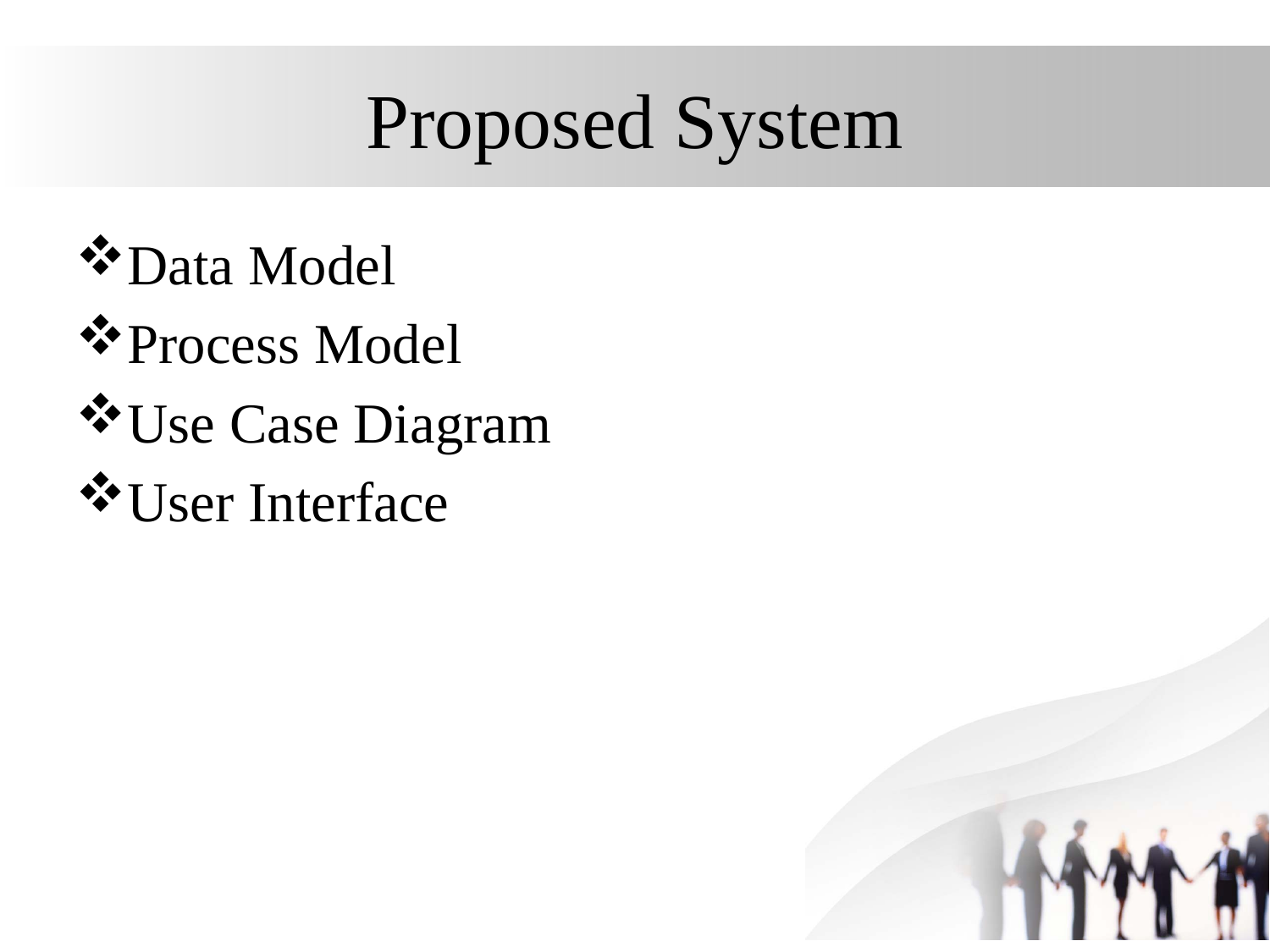

# Proposed System
Data Model
Process Model
Use Case Diagram
User Interface